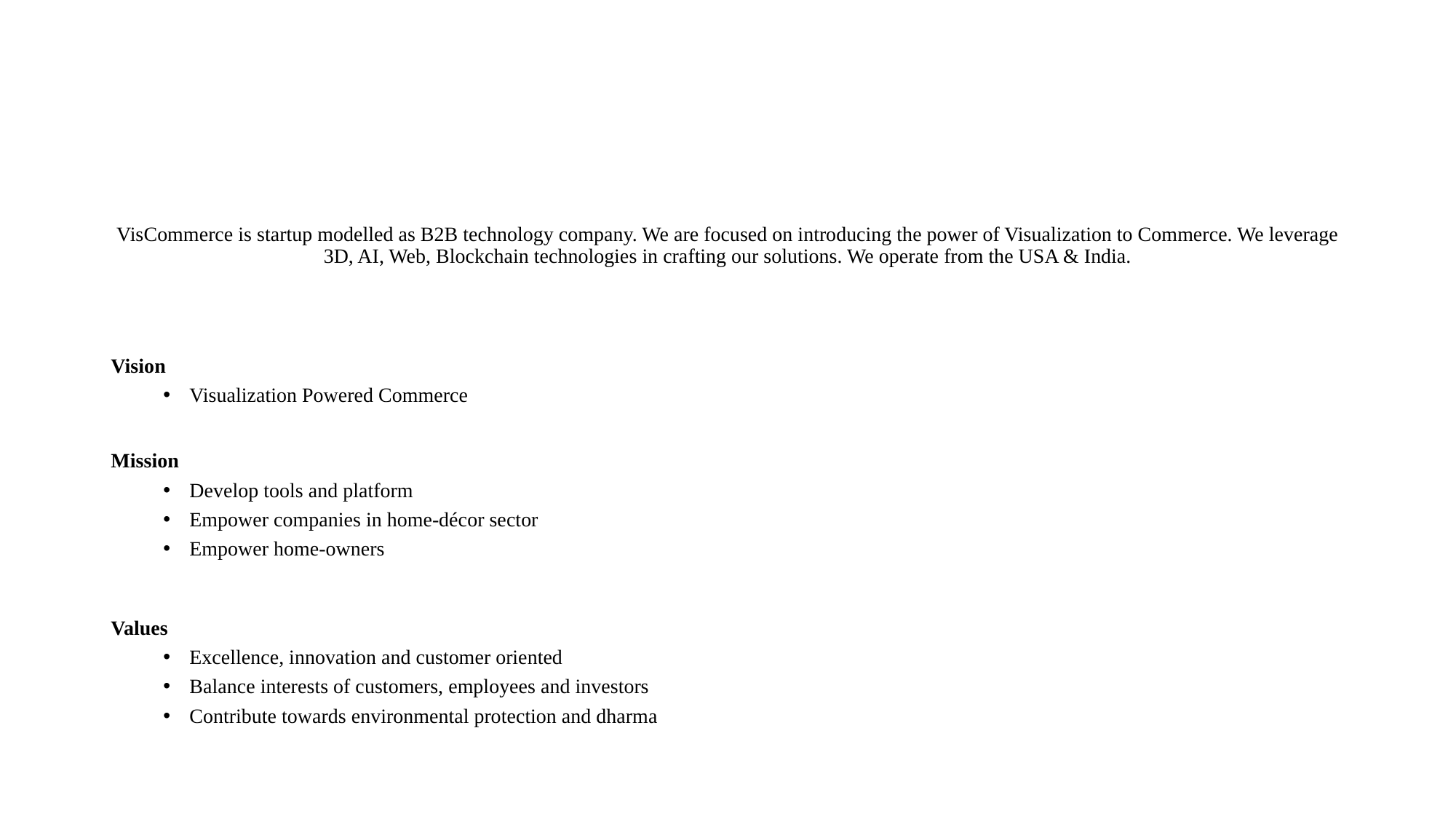

VisCommerce is startup modelled as B2B technology company. We are focused on introducing the power of Visualization to Commerce. We leverage 3D, AI, Web, Blockchain technologies in crafting our solutions. We operate from the USA & India.

Vision
Visualization Powered Commerce

Mission
Develop tools and platform
Empower companies in home-décor sector
Empower home-owners

Values
Excellence, innovation and customer oriented
Balance interests of customers, employees and investors
Contribute towards environmental protection and dharma